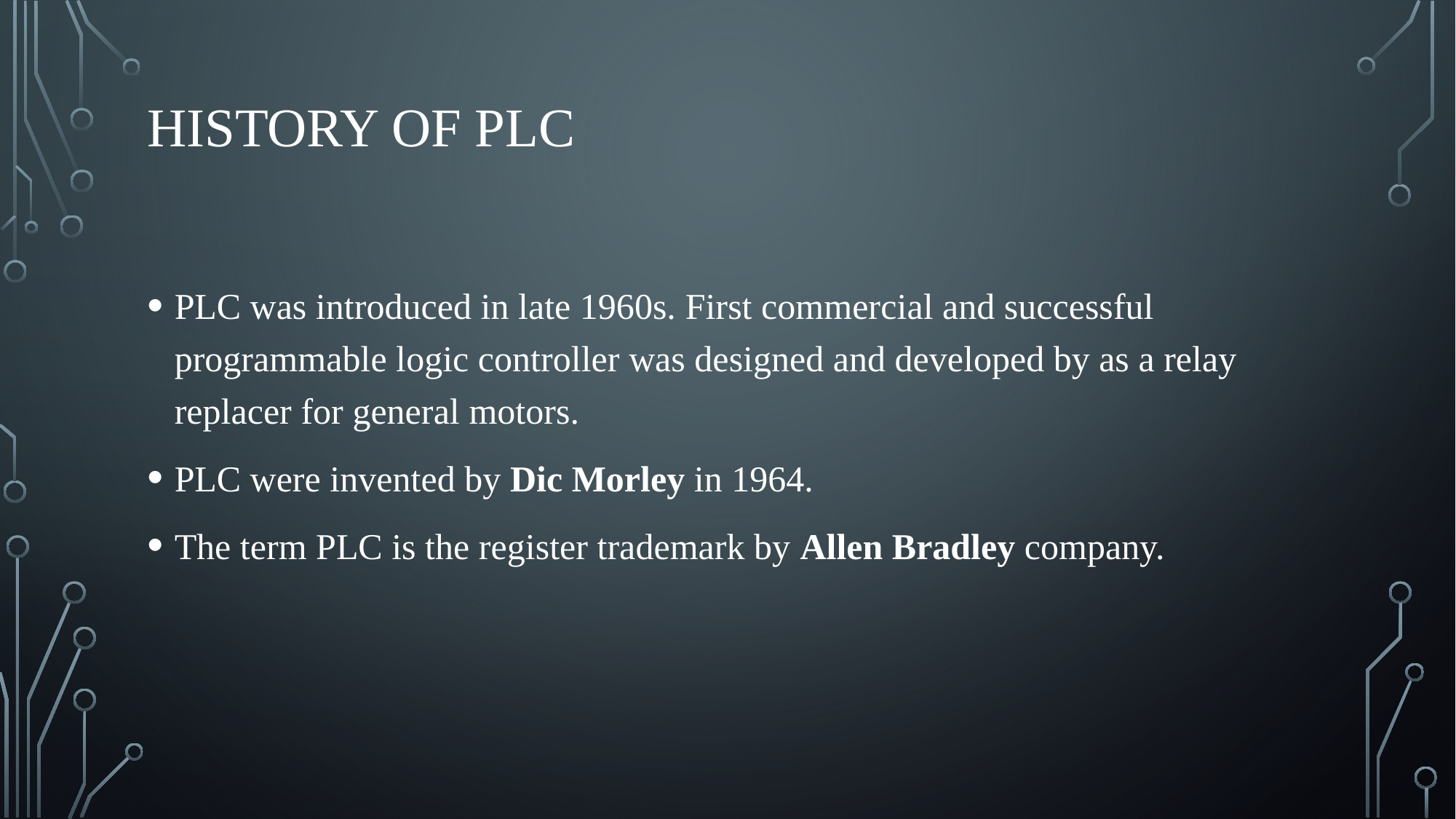

# HISTORY OF PLC
PLC was introduced in late 1960s. First commercial and successful programmable logic controller was designed and developed by as a relay replacer for general motors.
PLC were invented by Dic Morley in 1964.
The term PLC is the register trademark by Allen Bradley company.